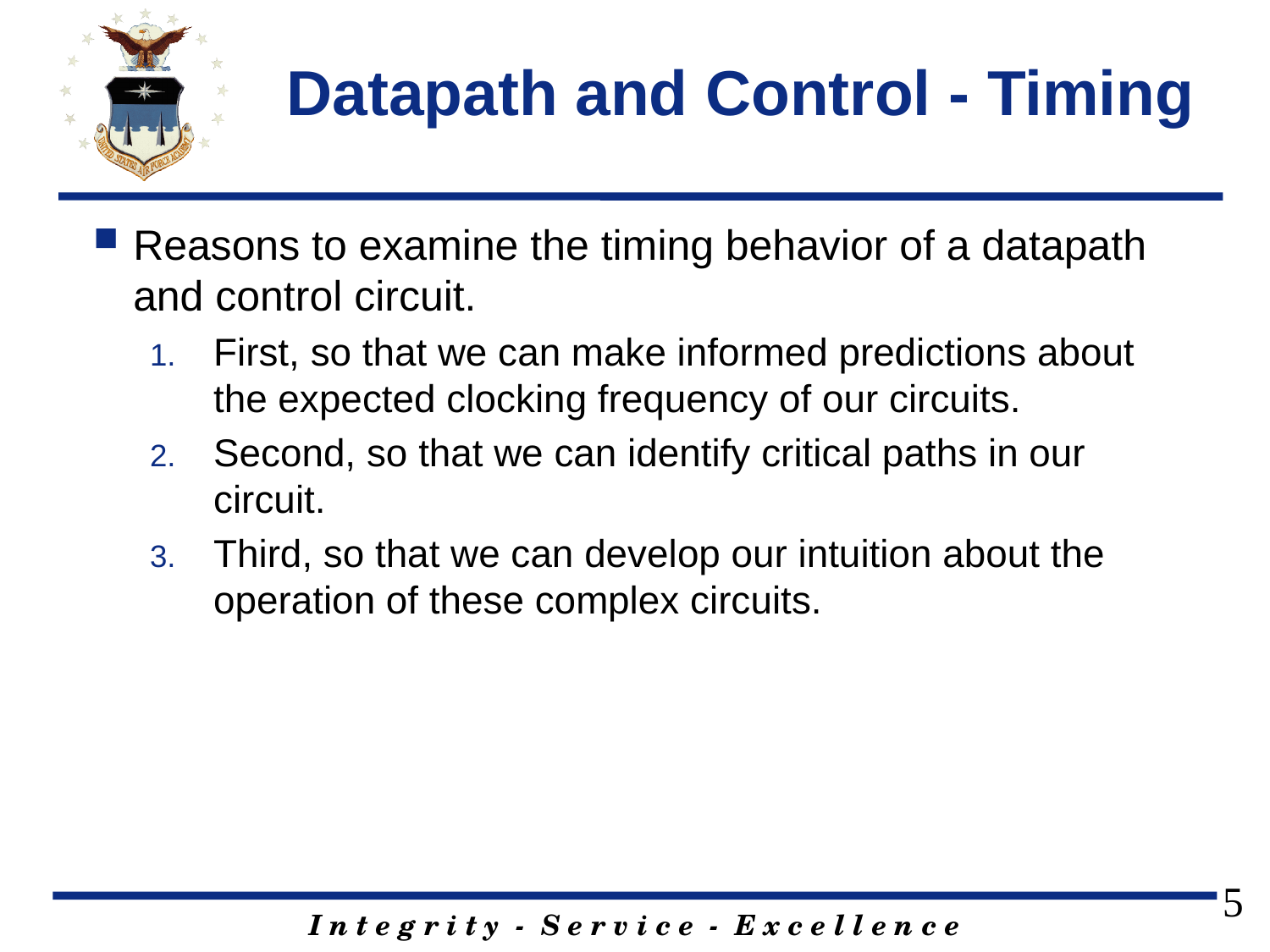

# Datapath and Control - Timing
Reasons to examine the timing behavior of a datapath and control circuit.
First, so that we can make informed predictions about the expected clocking frequency of our circuits.
Second, so that we can identify critical paths in our circuit.
Third, so that we can develop our intuition about the operation of these complex circuits.

5